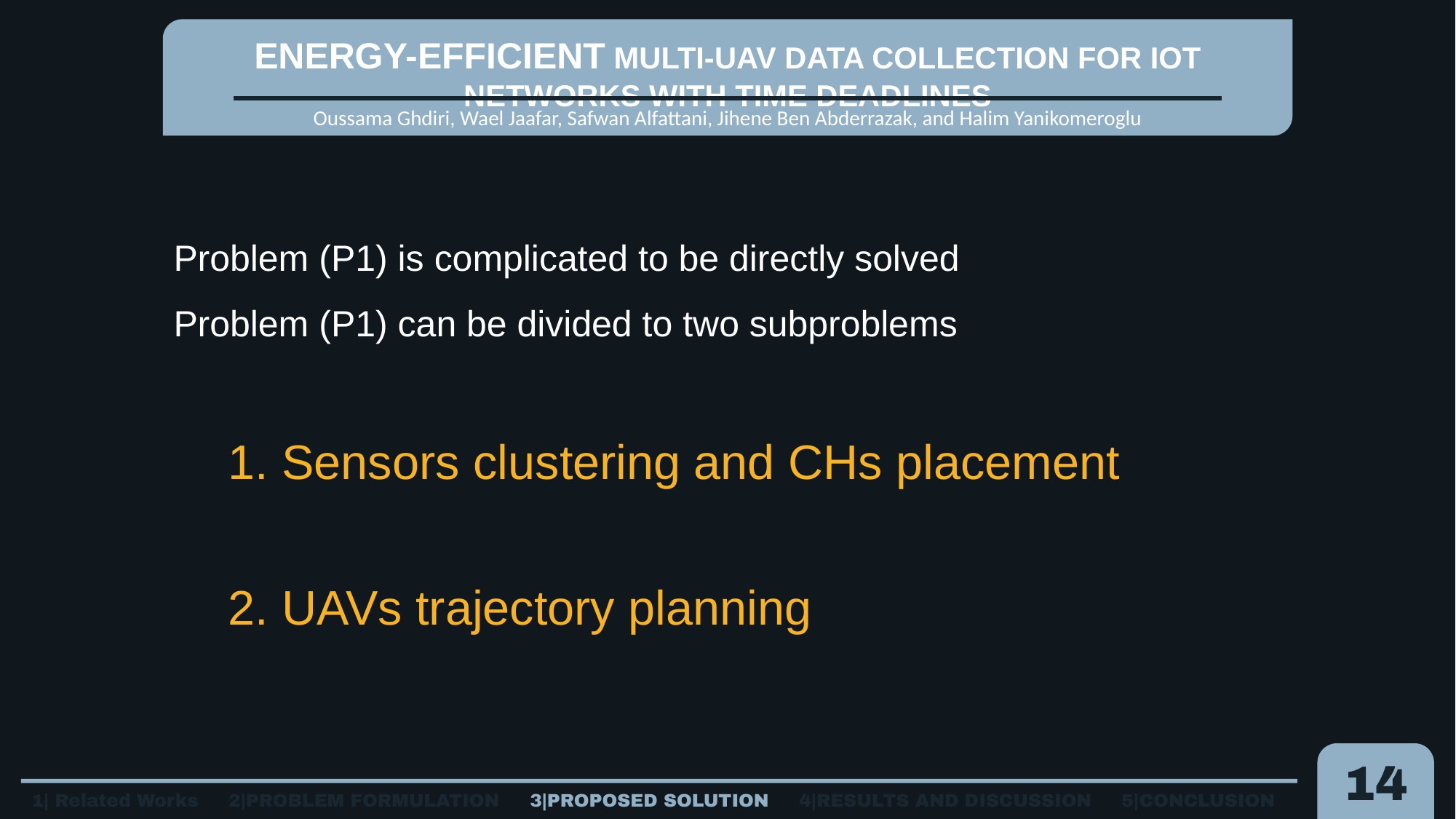

Energy-Efficient Multi-UAV Data Collection for IoT Networks with Time Deadlines
Oussama Ghdiri, Wael Jaafar, Safwan Alfattani, Jihene Ben Abderrazak, and Halim Yanikomeroglu
Problem (P1) is complicated to be directly solved
Problem (P1) can be divided to two subproblems
1. Sensors clustering and CHs placement
2. UAVs trajectory planning

14

1| Related Works     2|PROBLEM FORMULATION     3|PROPOSED SOLUTION     4|RESULTS AND DISCUSSION     5|Conclusion